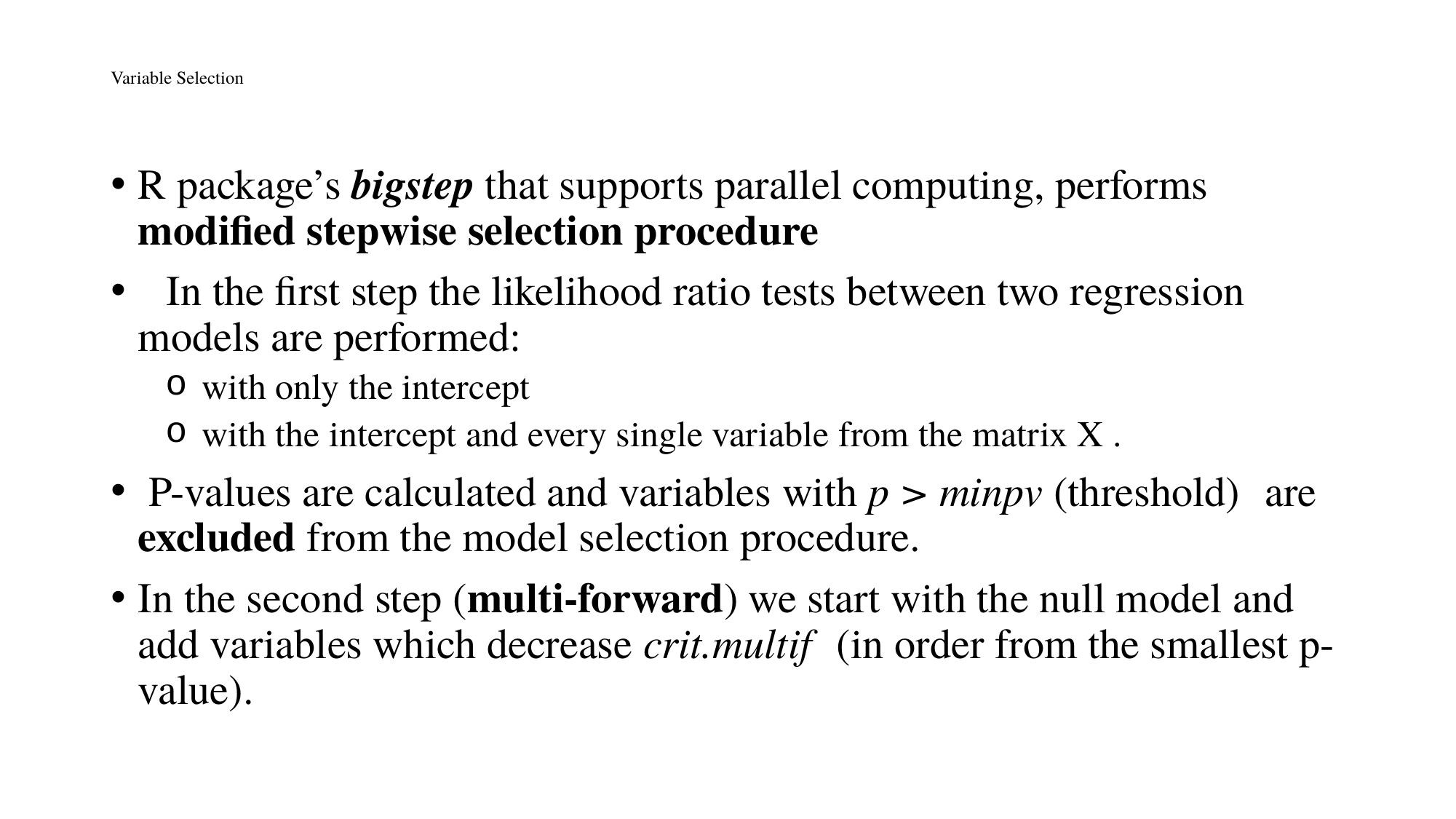

# Variable Selection
R package’s bigstep that supports parallel computing, performs modified stepwise selection procedure
  In the first step the likelihood ratio tests between two regression models are performed:
 with only the intercept
 with the intercept and every single variable from the matrix X .
 P-values are calculated and variables with p > minpv (threshold)  are excluded from the model selection procedure.
In the second step (multi-forward) we start with the null model and add variables which decrease crit.multif  (in order from the smallest p-value).